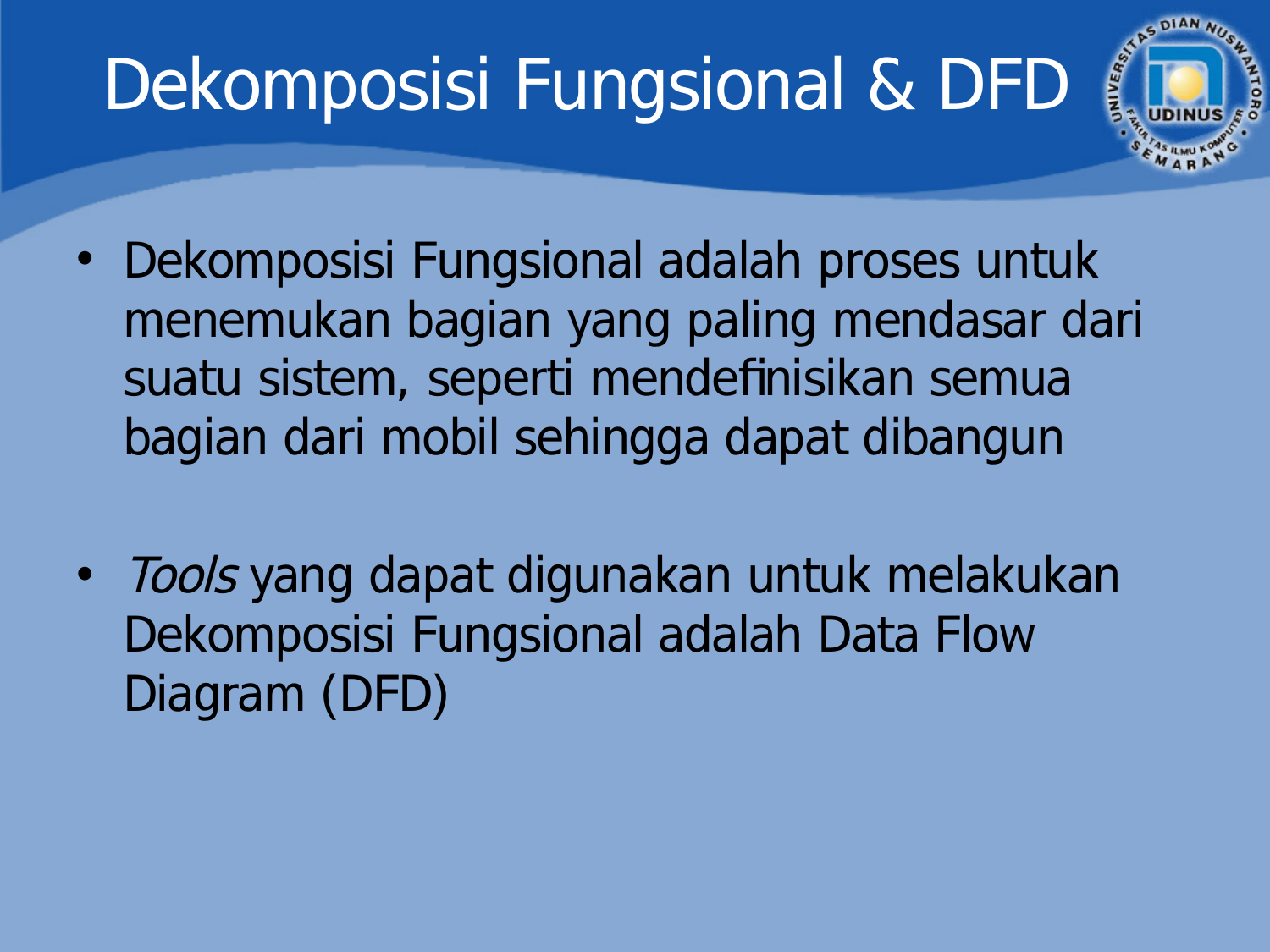

# Dekomposisi Fungsional & DFD
Dekomposisi Fungsional adalah proses untuk menemukan bagian yang paling mendasar dari suatu sistem, seperti mendefinisikan semua bagian dari mobil sehingga dapat dibangun

Tools yang dapat digunakan untuk melakukan Dekomposisi Fungsional adalah Data Flow Diagram (DFD)